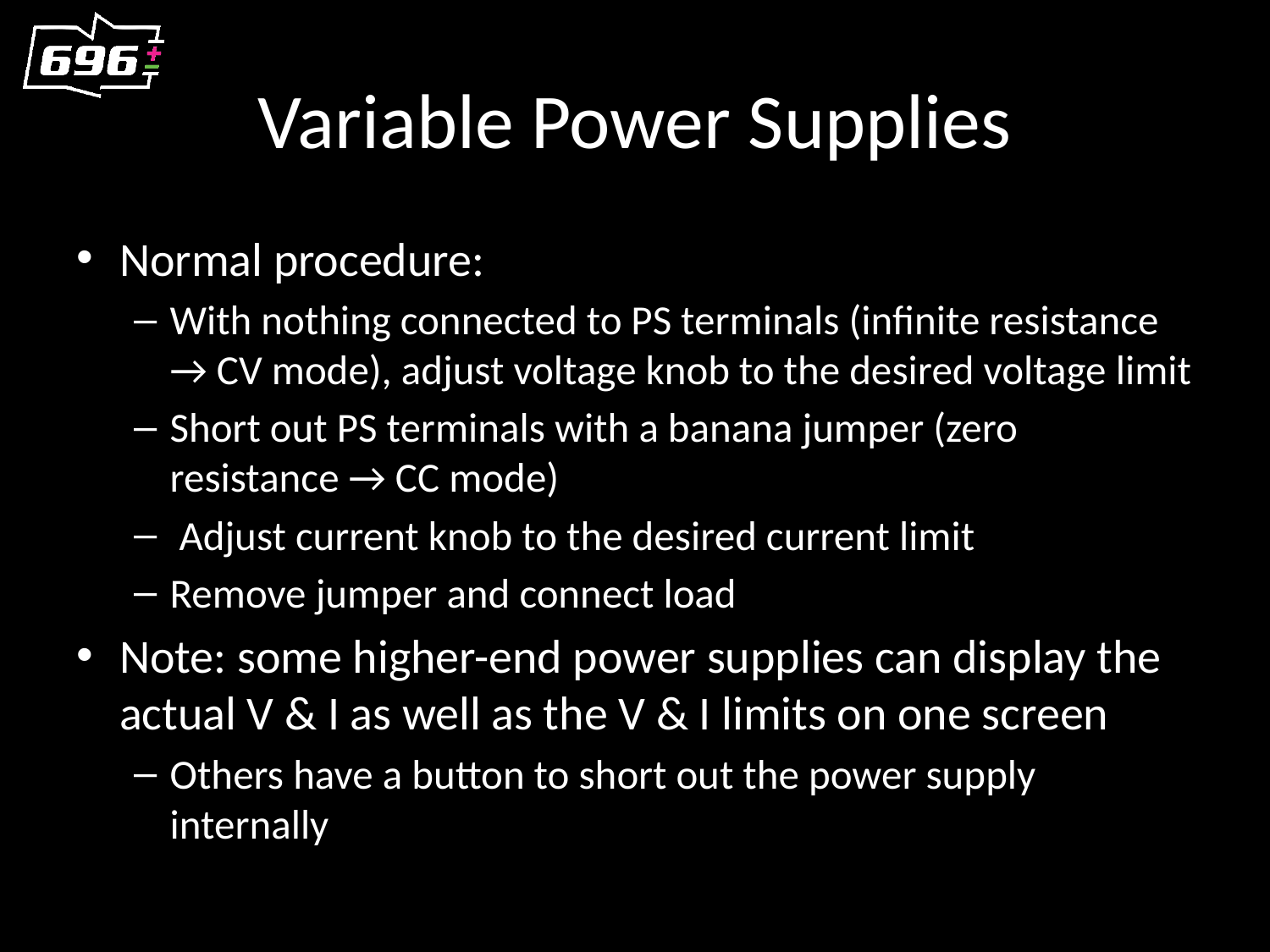

# Variable Power Supplies
Normal procedure:
With nothing connected to PS terminals (infinite resistance → CV mode), adjust voltage knob to the desired voltage limit
Short out PS terminals with a banana jumper (zero resistance → CC mode)
 Adjust current knob to the desired current limit
Remove jumper and connect load
Note: some higher-end power supplies can display the actual V & I as well as the V & I limits on one screen
Others have a button to short out the power supply internally